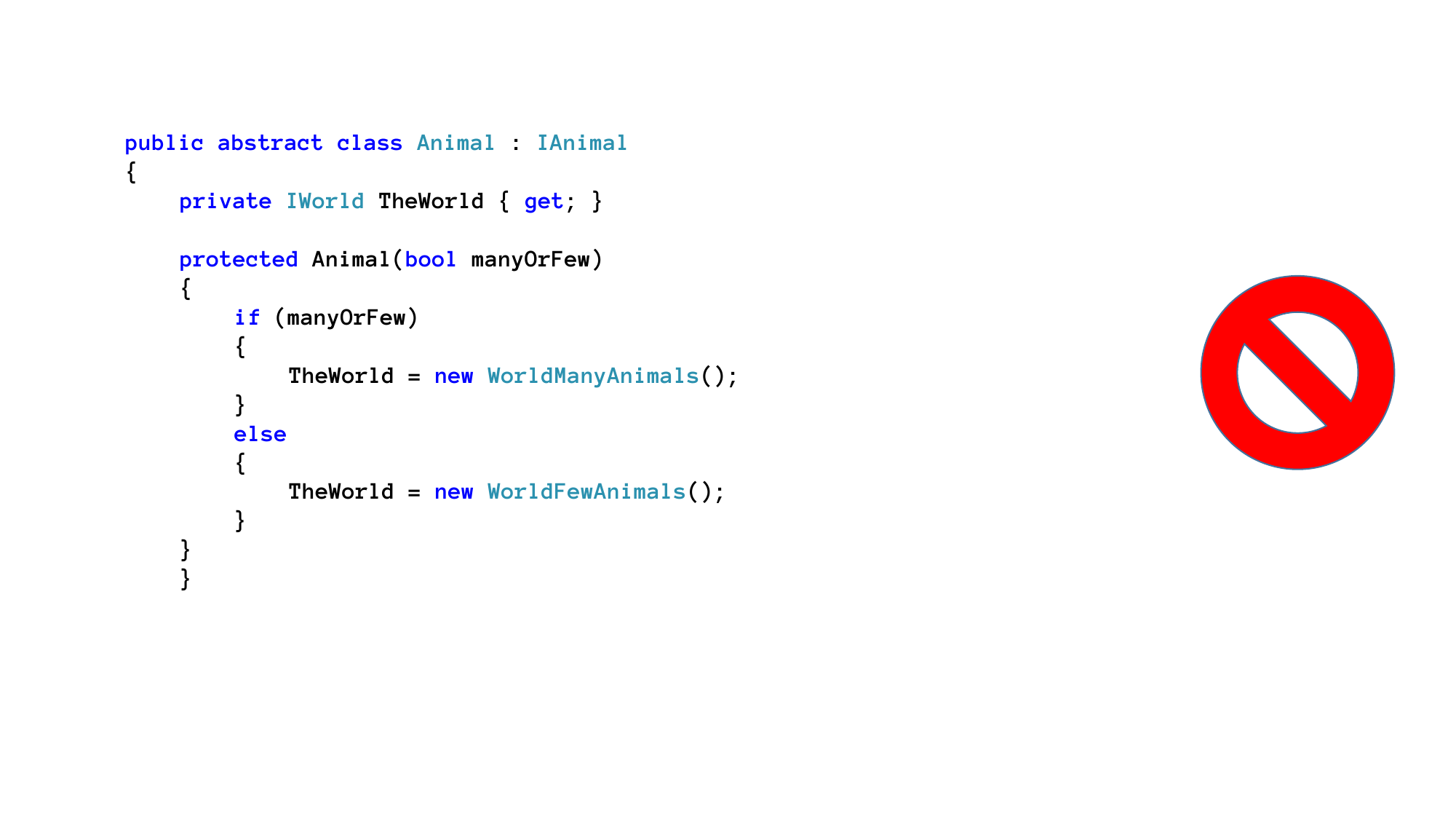

public abstract class Animal : IAnimal
{
private IWorld TheWorld { get; }

protected Animal(bool manyOrFew)
{
if (manyOrFew)
{
TheWorld = new WorldManyAnimals();
}
else
{
TheWorld = new WorldFewAnimals();
 	}
}
}